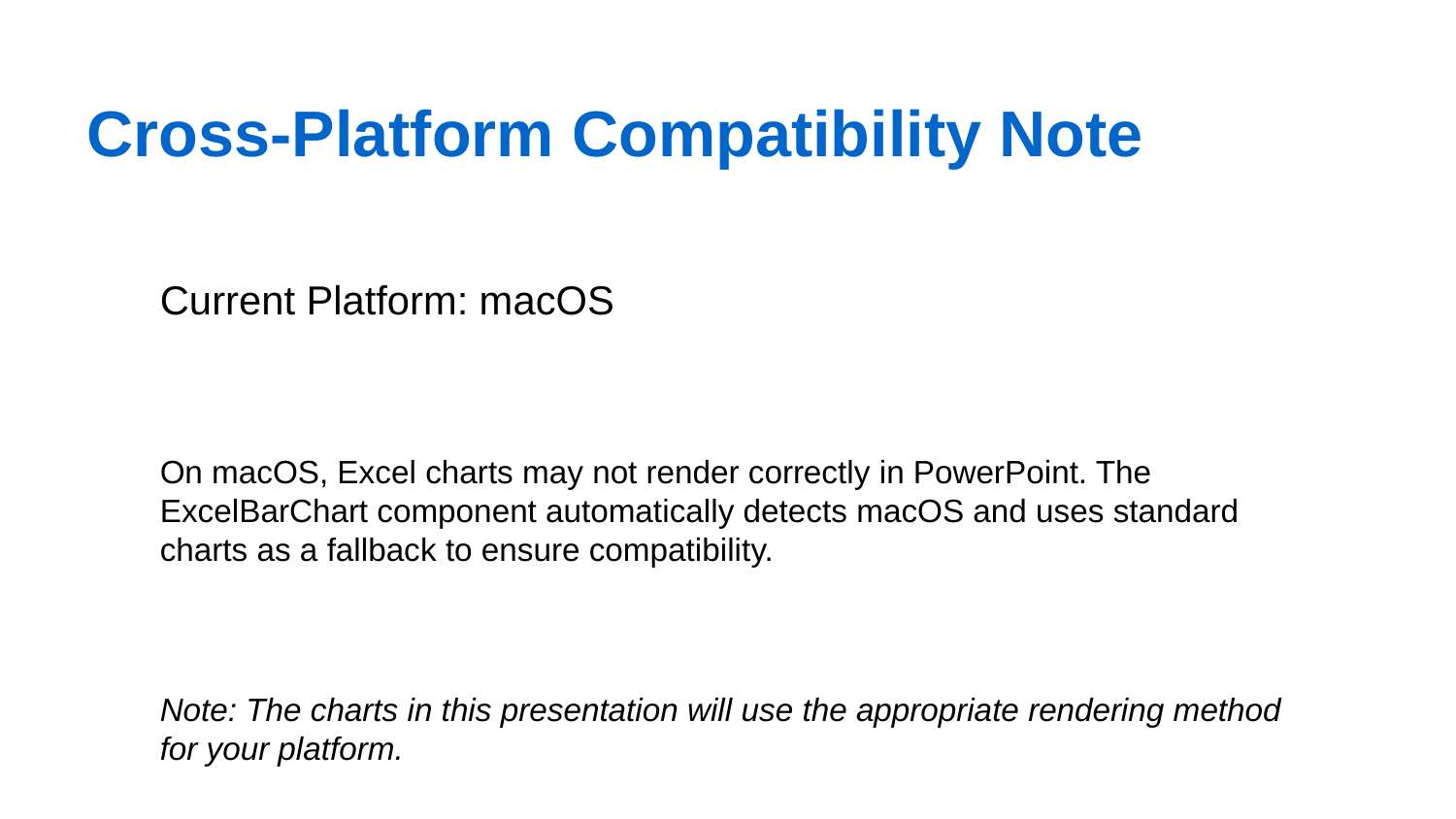

Cross-Platform Compatibility Note
Current Platform: macOS
On macOS, Excel charts may not render correctly in PowerPoint. The ExcelBarChart component automatically detects macOS and uses standard charts as a fallback to ensure compatibility.
Note: The charts in this presentation will use the appropriate rendering method for your platform.